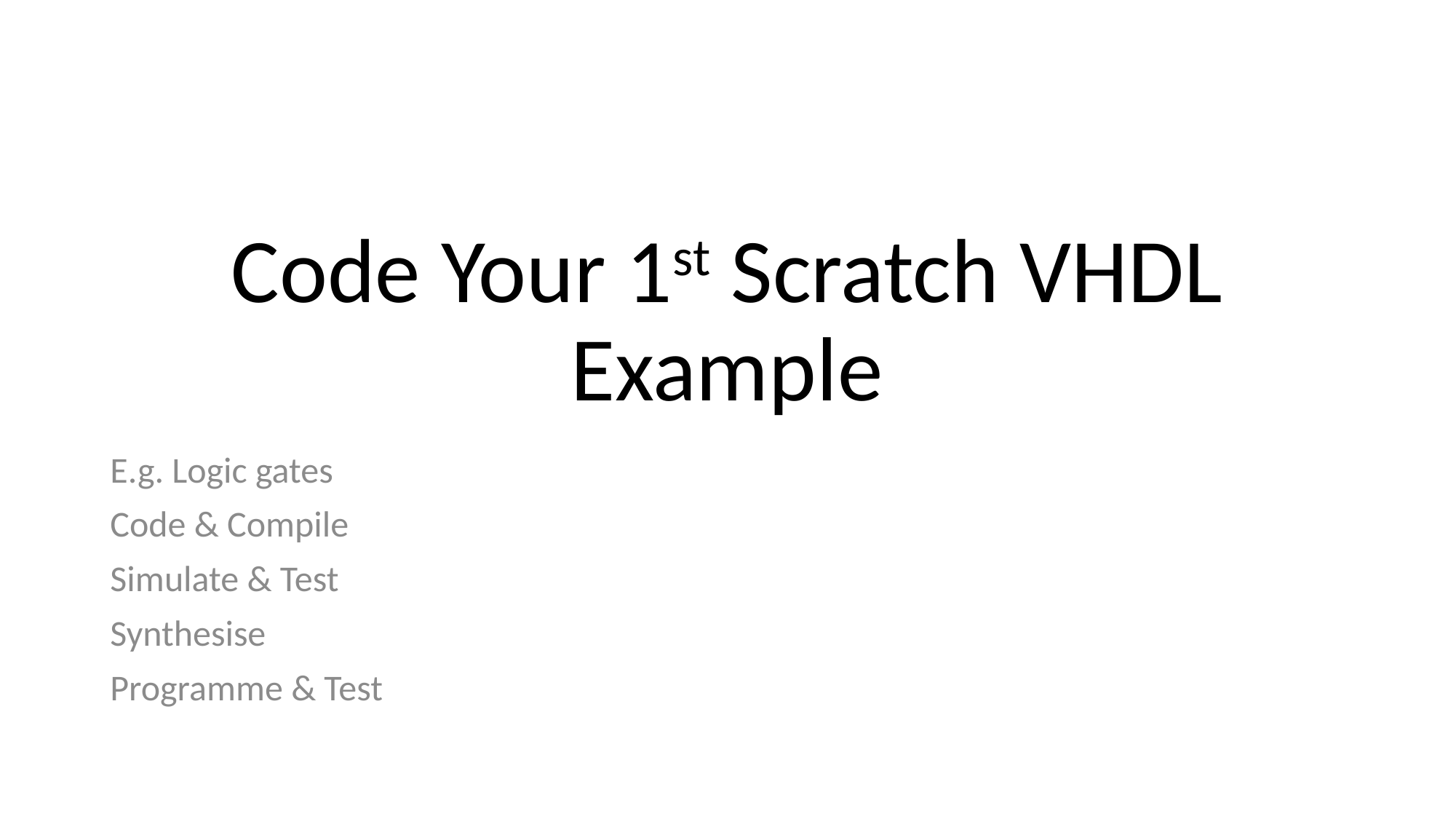

# Code Your 1st Scratch VHDL Example
E.g. Logic gates
Code & Compile
Simulate & Test
Synthesise
Programme & Test